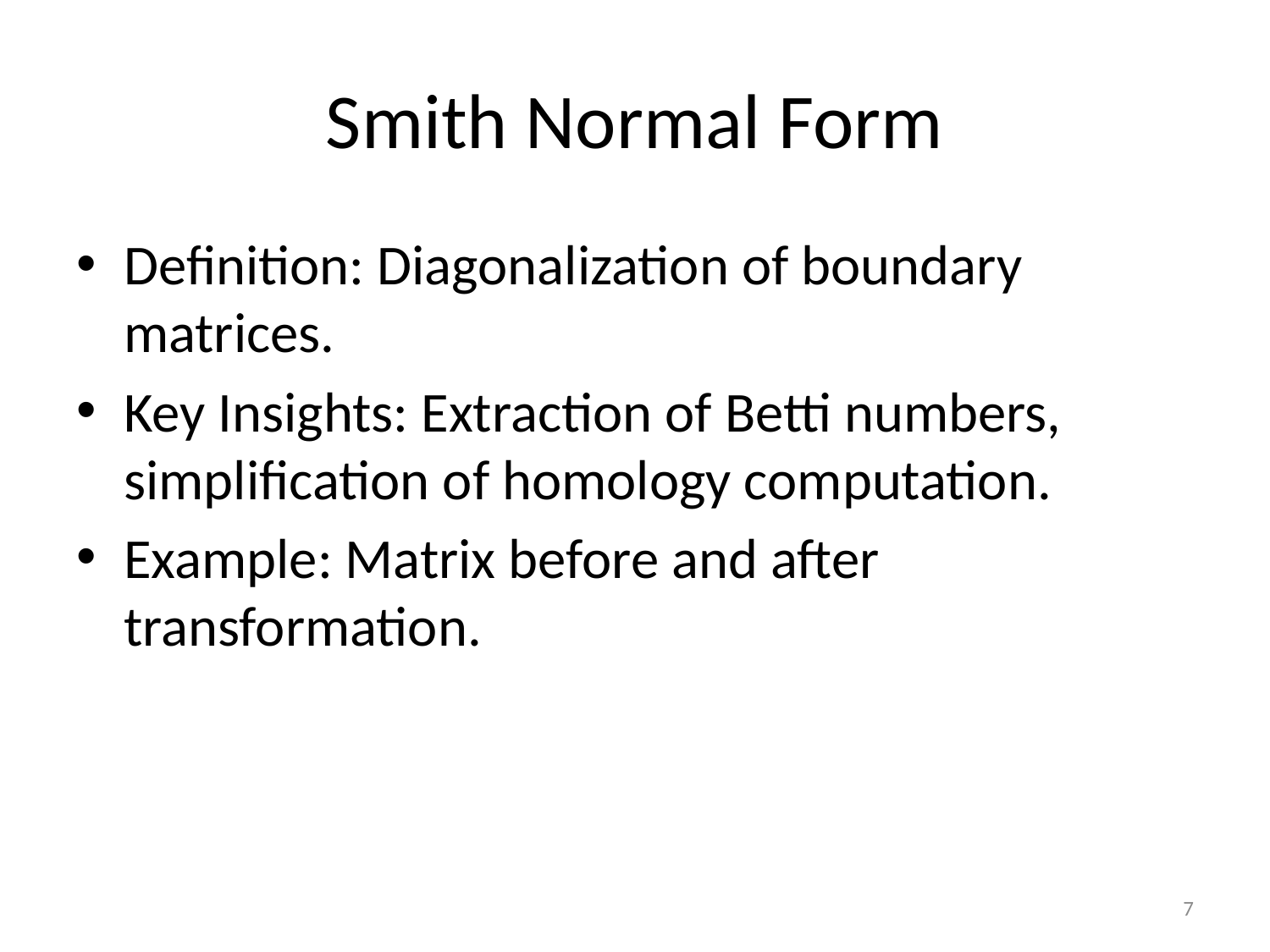

# Smith Normal Form
Definition: Diagonalization of boundary matrices.
Key Insights: Extraction of Betti numbers, simplification of homology computation.
Example: Matrix before and after transformation.
7